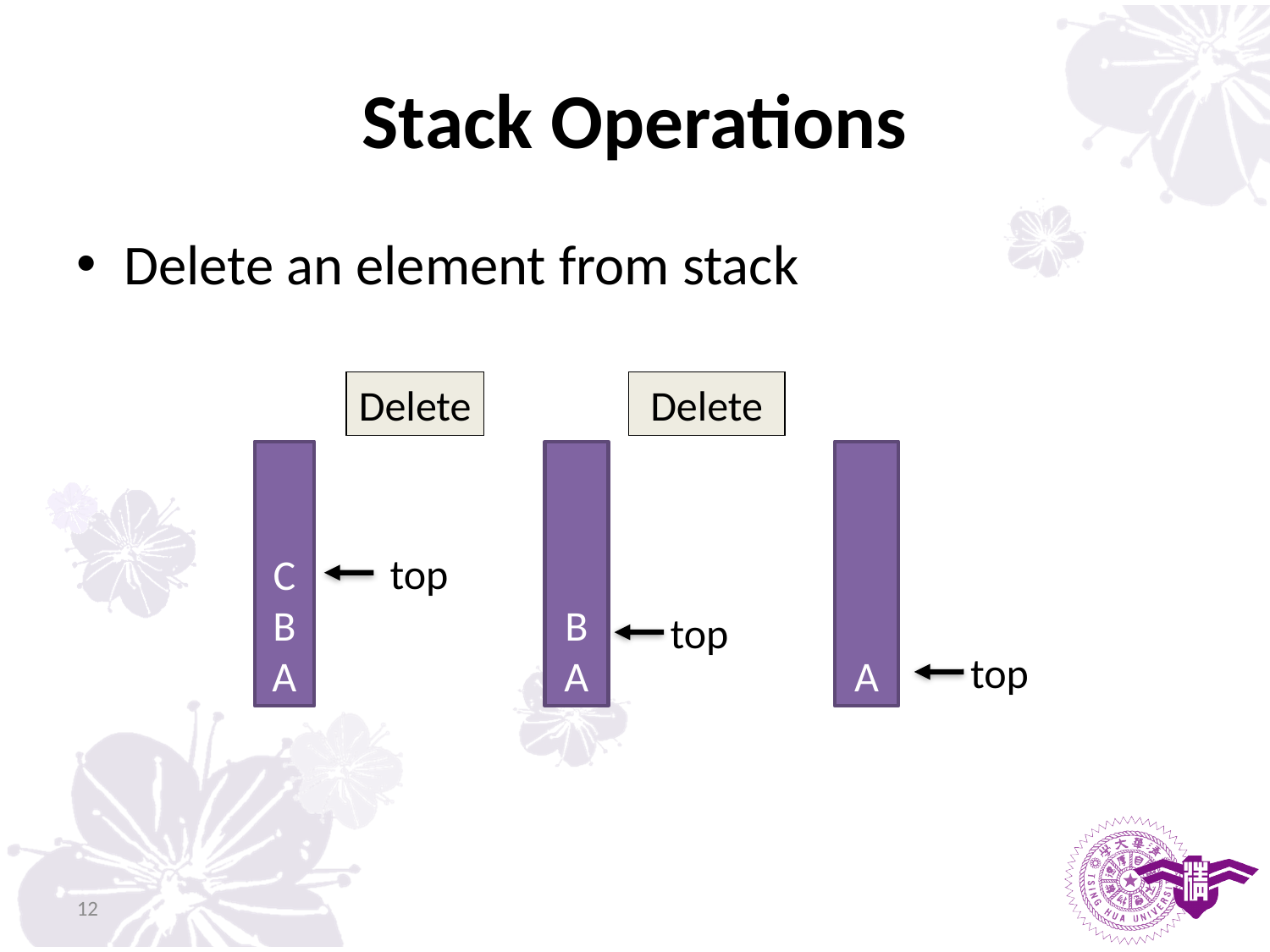

# Stack Operations
Delete an element from stack
Delete
Delete

C
B
A

B
A

A
top

top

top

12